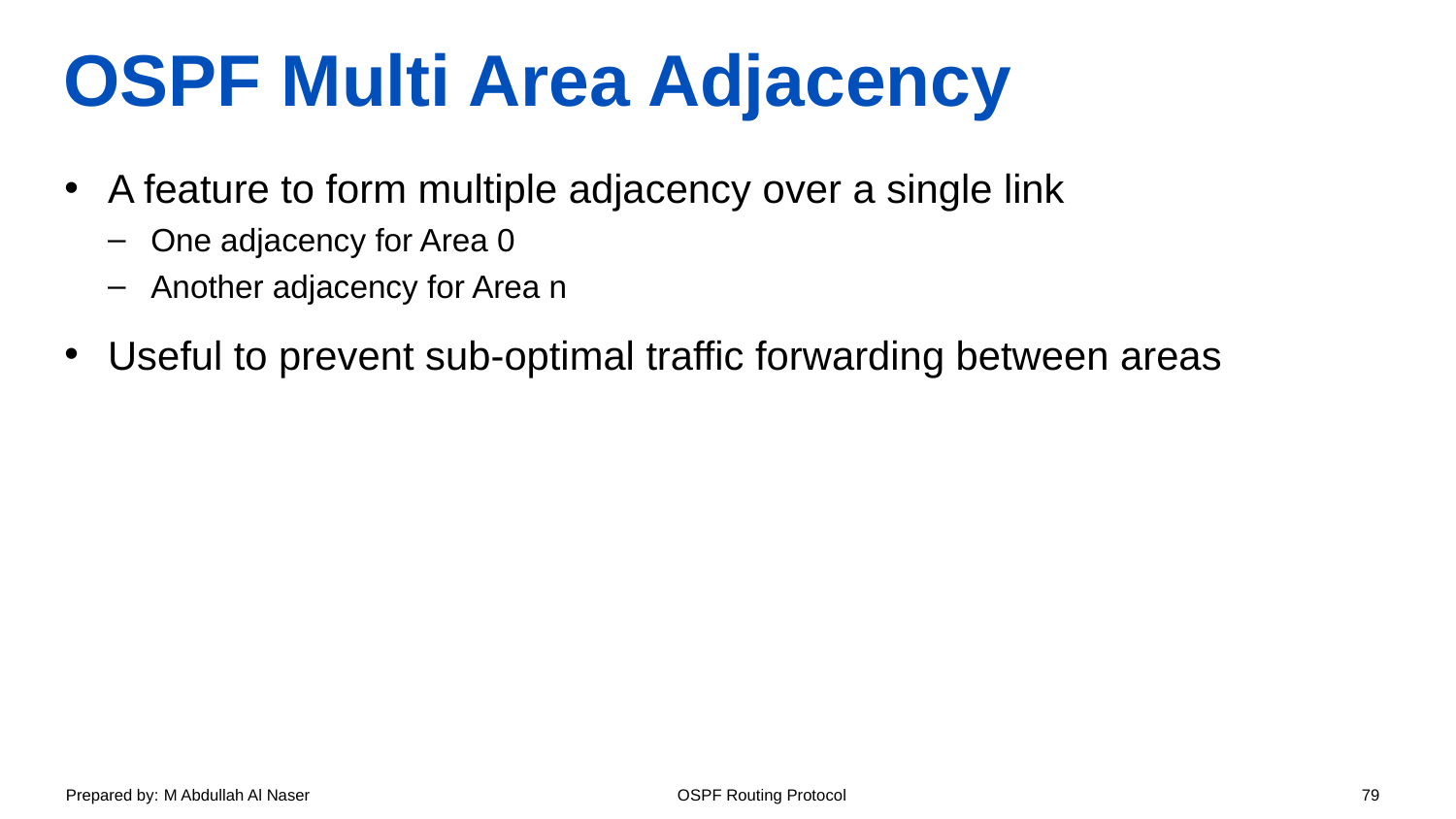

# OSPF Multi Area Adjacency
A feature to form multiple adjacency over a single link
One adjacency for Area 0
Another adjacency for Area n
Useful to prevent sub-optimal traffic forwarding between areas